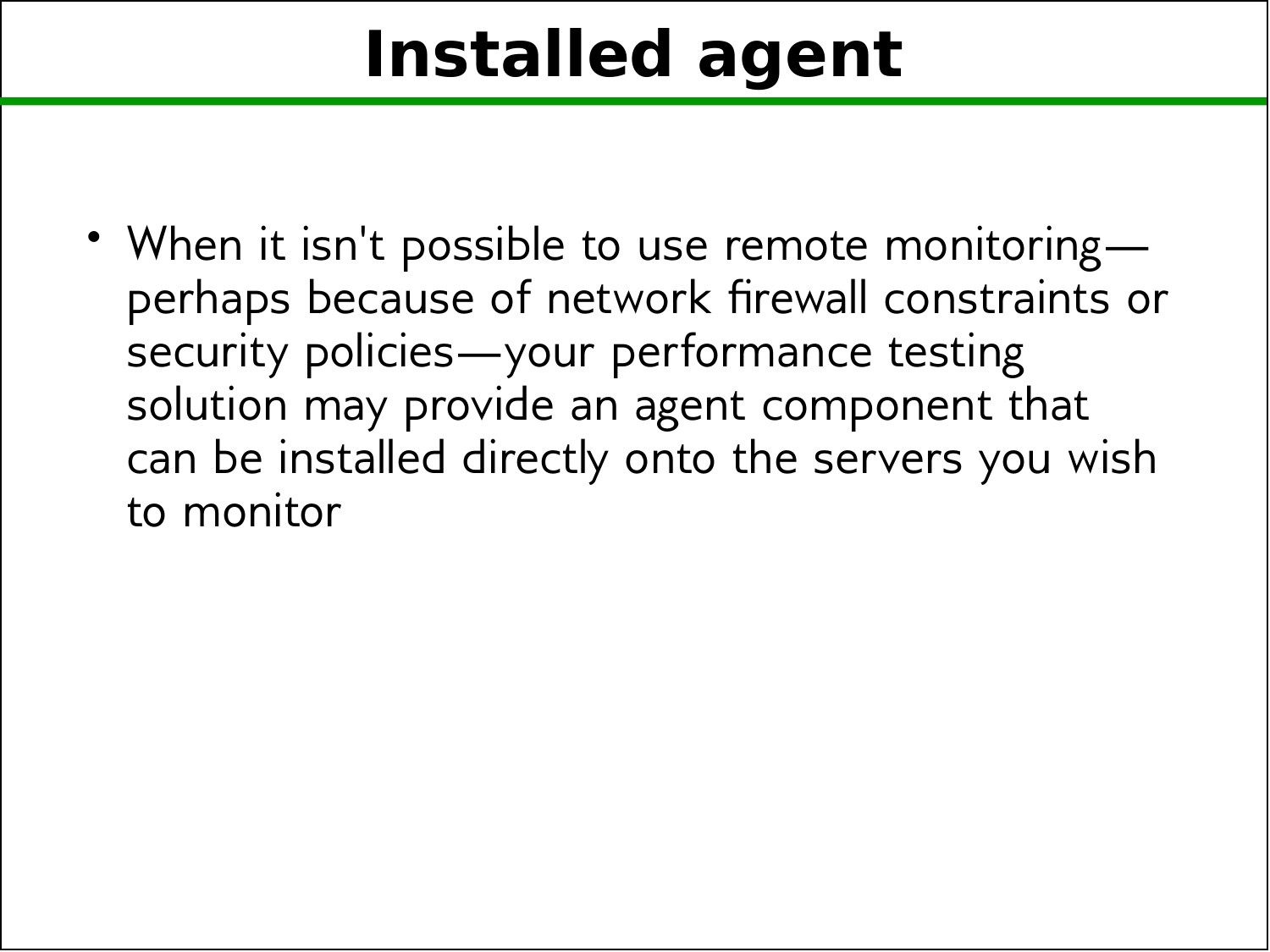

# Installed agent
When it isn't possible to use remote monitoring—perhaps because of network firewall constraints or security policies—your performance testing solution may provide an agent component that can be installed directly onto the servers you wish to monitor